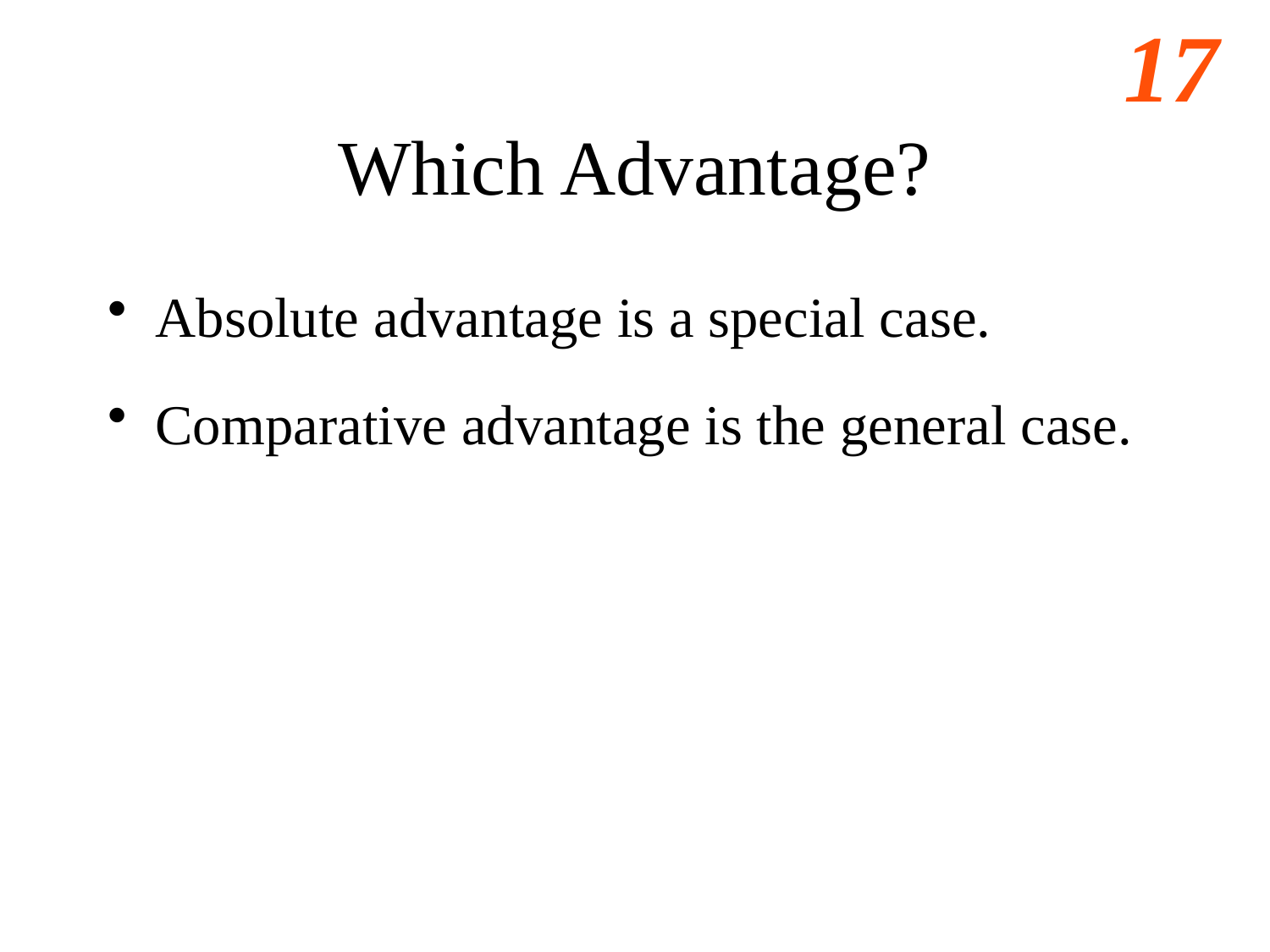

# Which Advantage?
Absolute advantage is a special case.
Comparative advantage is the general case.